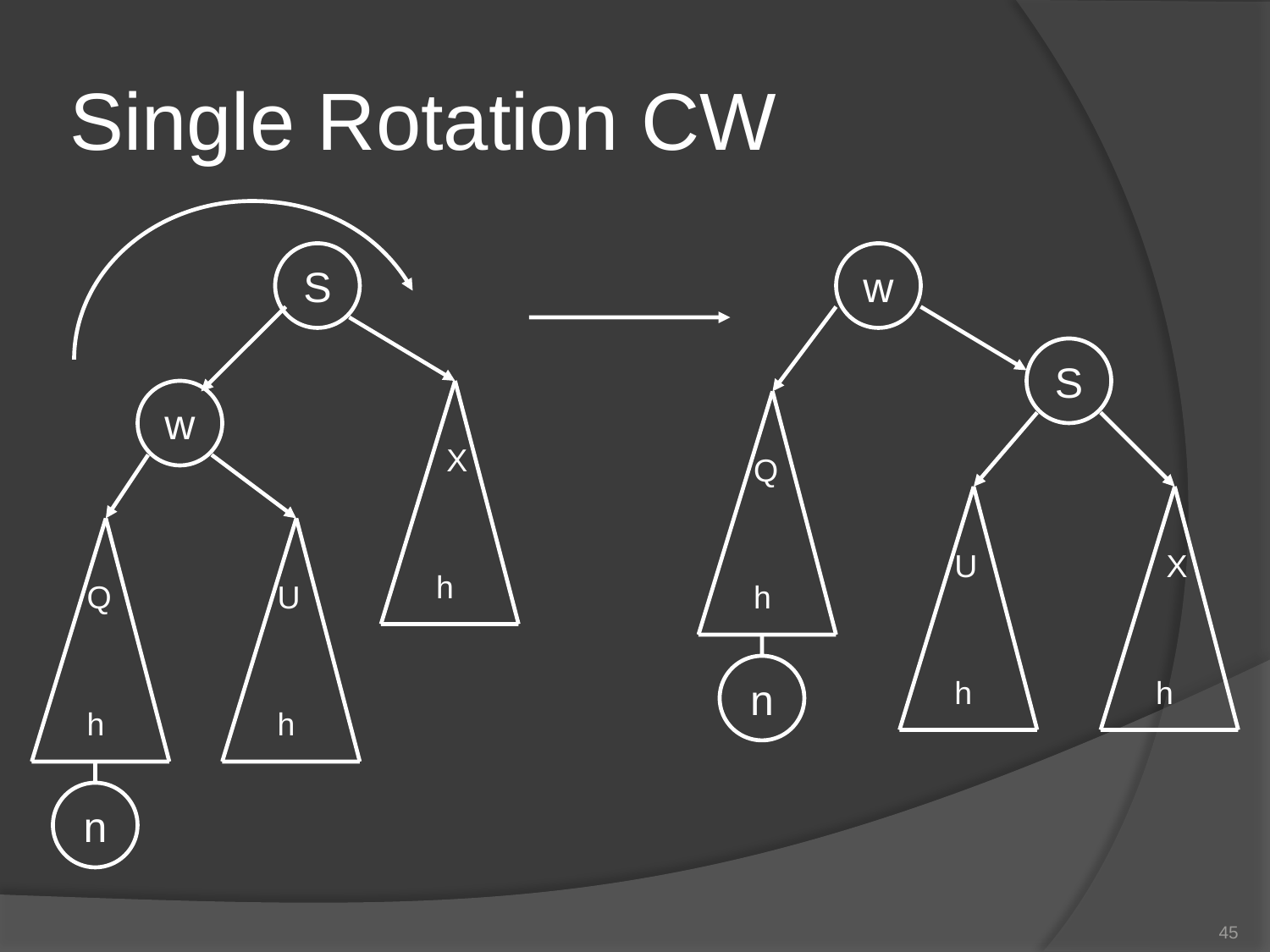

# Single Rotation CW

S
w

S
w

X
Q

U
X
h
Q
U
h

n
h
h
h
h

n
45